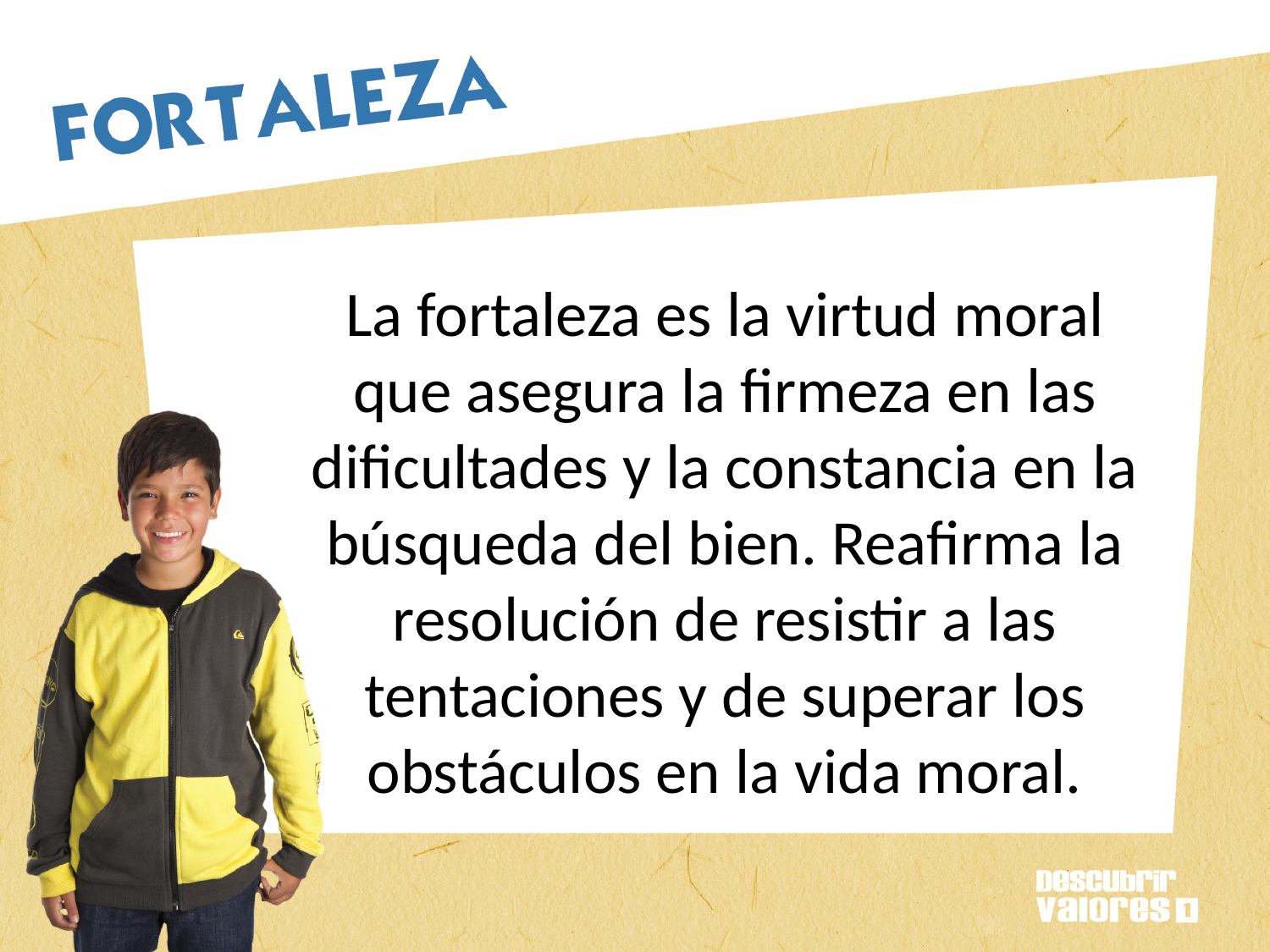

# La fortaleza es la virtud moral que asegura la firmeza en las dificultades y la constancia en la búsqueda del bien. Reafirma la resolución de resistir a las tentaciones y de superar los obstáculos en la vida moral.